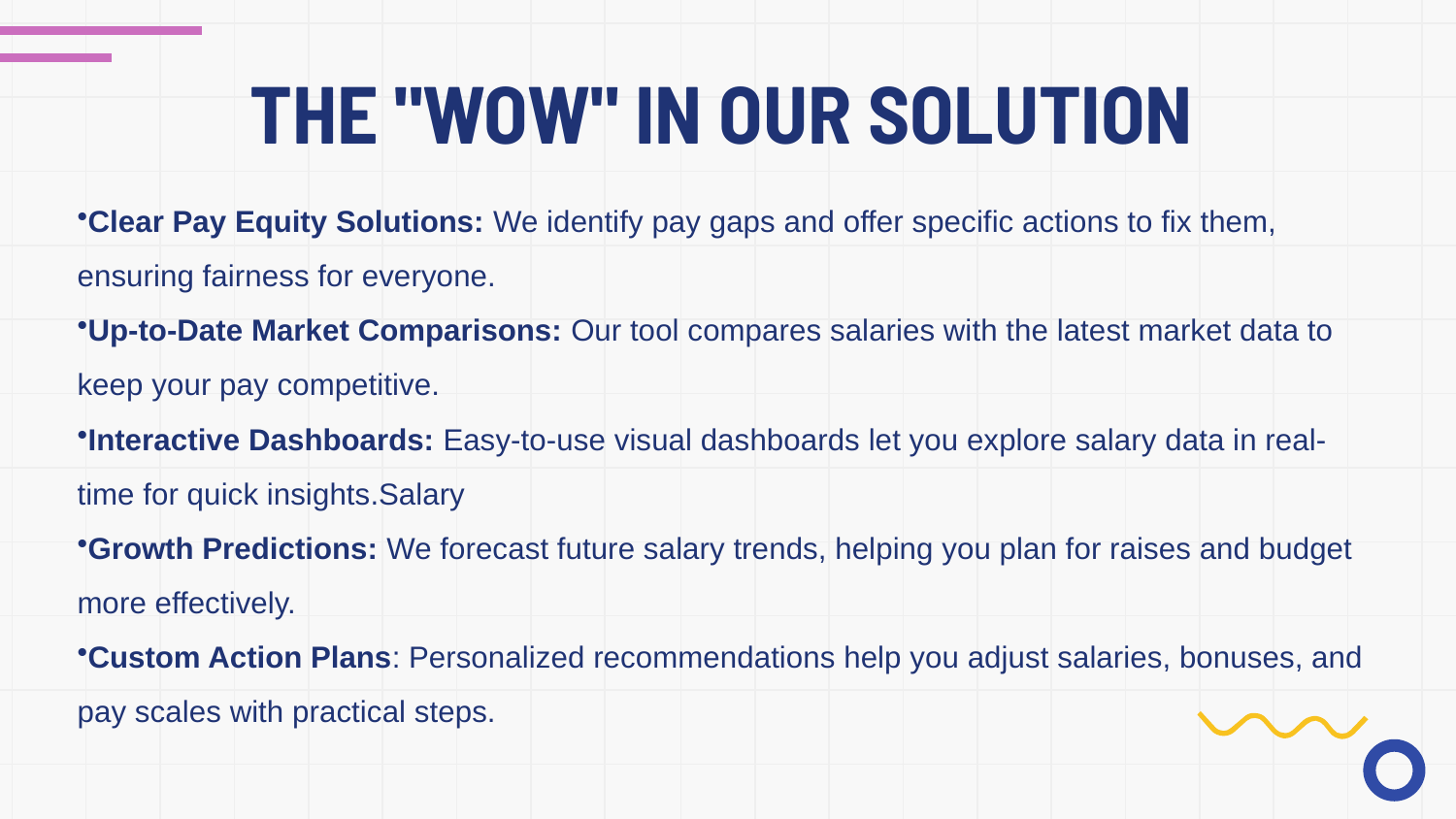

# THE "WOW" IN OUR SOLUTION
Clear Pay Equity Solutions: We identify pay gaps and offer specific actions to fix them, ensuring fairness for everyone.
Up-to-Date Market Comparisons: Our tool compares salaries with the latest market data to keep your pay competitive.
Interactive Dashboards: Easy-to-use visual dashboards let you explore salary data in real-time for quick insights.Salary
Growth Predictions: We forecast future salary trends, helping you plan for raises and budget more effectively.
Custom Action Plans: Personalized recommendations help you adjust salaries, bonuses, and pay scales with practical steps.